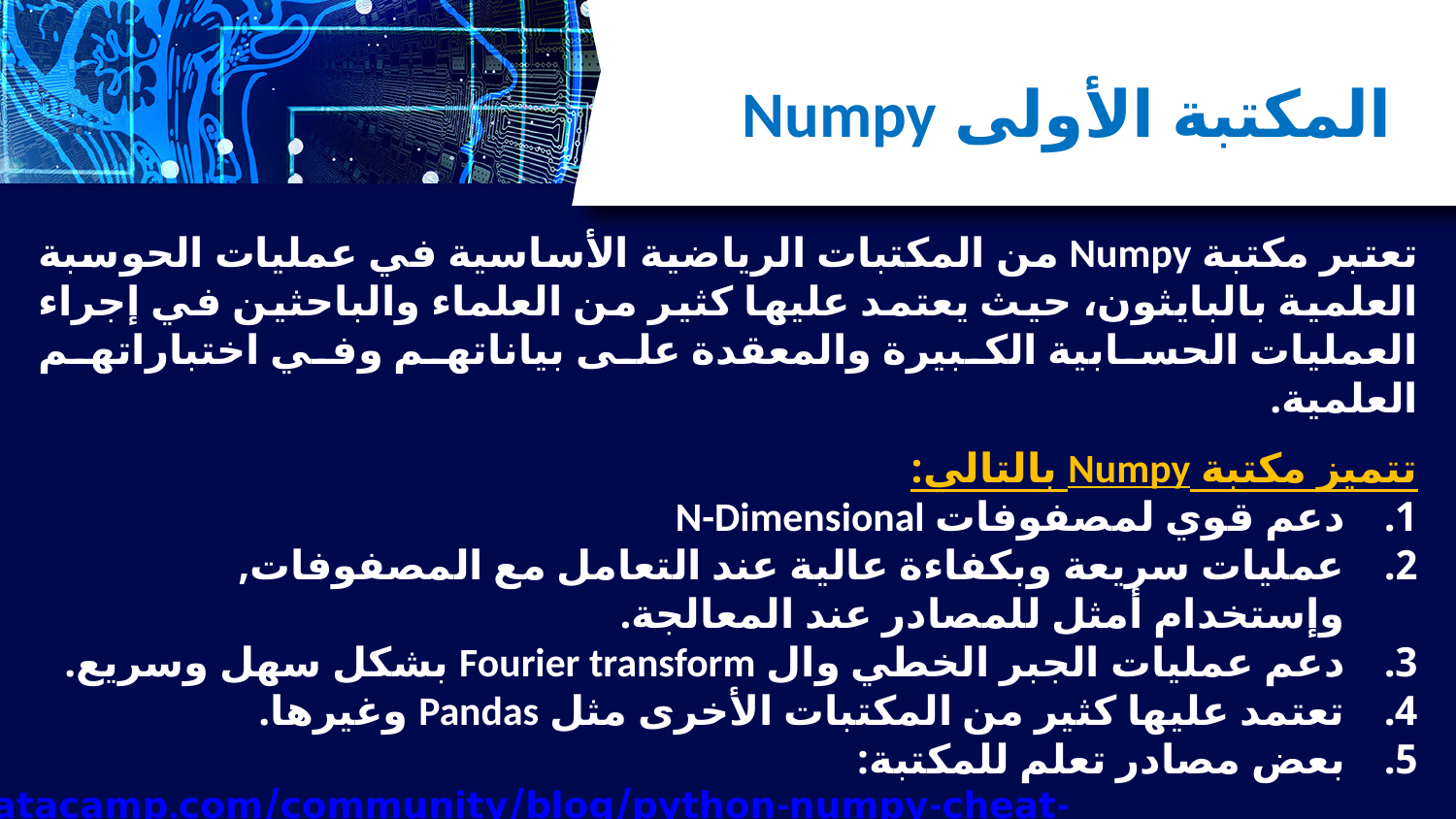

المكتبة الأولى Numpy

تعتبر مكتبة Numpy من المكتبات الرياضية الأساسية في عمليات الحوسبة العلمية بالبايثون، حيث يعتمد عليها كثير من العلماء والباحثين في إجراء العمليات الحسابية الكبيرة والمعقدة على بياناتهم وفي اختباراتهم العلمية.

تتميز مكتبة Numpy بالتالي:
دعم قوي لمصفوفات N-Dimensional
عمليات سريعة وبكفاءة عالية عند التعامل مع المصفوفات, وإستخدام أمثل للمصادر عند المعالجة.
دعم عمليات الجبر الخطي وال Fourier transform بشكل سهل وسريع.
تعتمد عليها كثير من المكتبات الأخرى مثل Pandas وغيرها.
بعض مصادر تعلم للمكتبة:
https://www.datacamp.com/community/blog/python-numpy-cheat-sheet#gs.0_T9D90
http://cs231n.github.io/python-numpy-tutorial/
http://www.python-course.eu/numpy.php